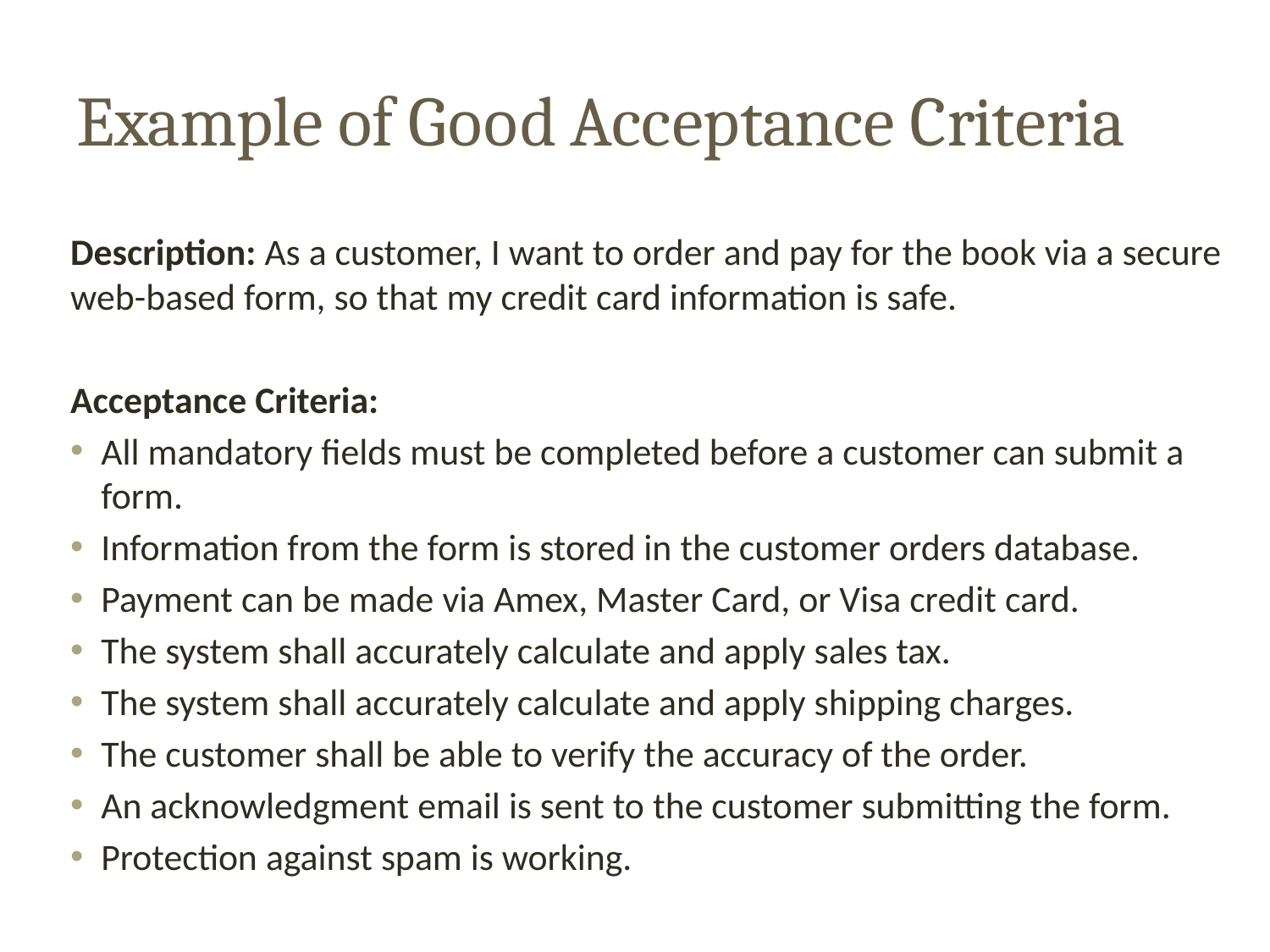

# Example of Good Acceptance Criteria
Description: As a customer, I want to order and pay for the book via a secure web-based form, so that my credit card information is safe.

Acceptance Criteria:
All mandatory fields must be completed before a customer can submit a form.
Information from the form is stored in the customer orders database.
Payment can be made via Amex, Master Card, or Visa credit card.
The system shall accurately calculate and apply sales tax.
The system shall accurately calculate and apply shipping charges.
The customer shall be able to verify the accuracy of the order.
An acknowledgment email is sent to the customer submitting the form.
Protection against spam is working.